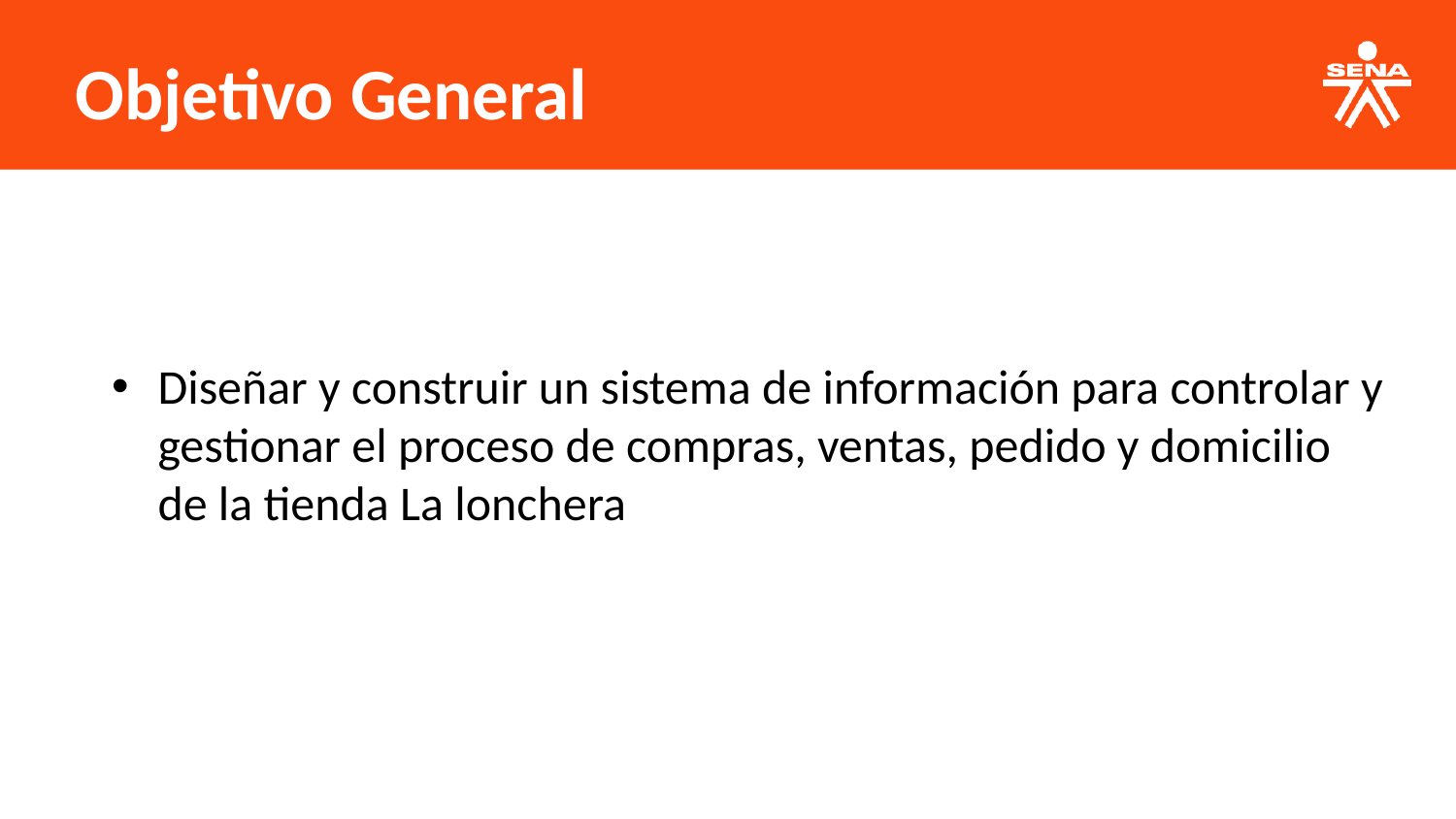

Objetivo General
Diseñar y construir un sistema de información para controlar y gestionar el proceso de compras, ventas, pedido y domicilio de la tienda La lonchera